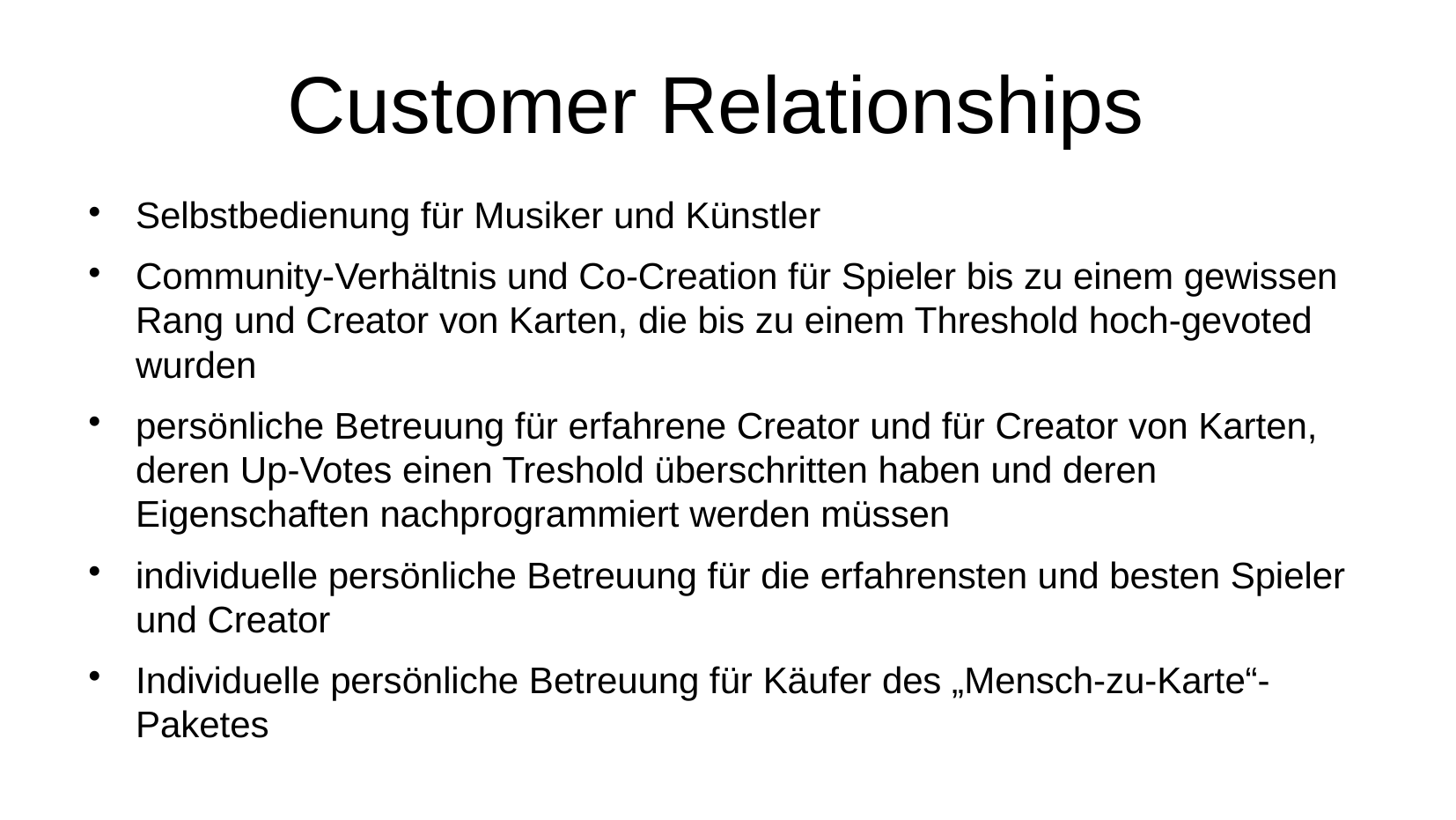

# Customer Relationships
Selbstbedienung für Musiker und Künstler
Community-Verhältnis und Co-Creation für Spieler bis zu einem gewissen Rang und Creator von Karten, die bis zu einem Threshold hoch-gevoted wurden
persönliche Betreuung für erfahrene Creator und für Creator von Karten, deren Up-Votes einen Treshold überschritten haben und deren Eigenschaften nachprogrammiert werden müssen
individuelle persönliche Betreuung für die erfahrensten und besten Spieler und Creator
Individuelle persönliche Betreuung für Käufer des „Mensch-zu-Karte“-Paketes